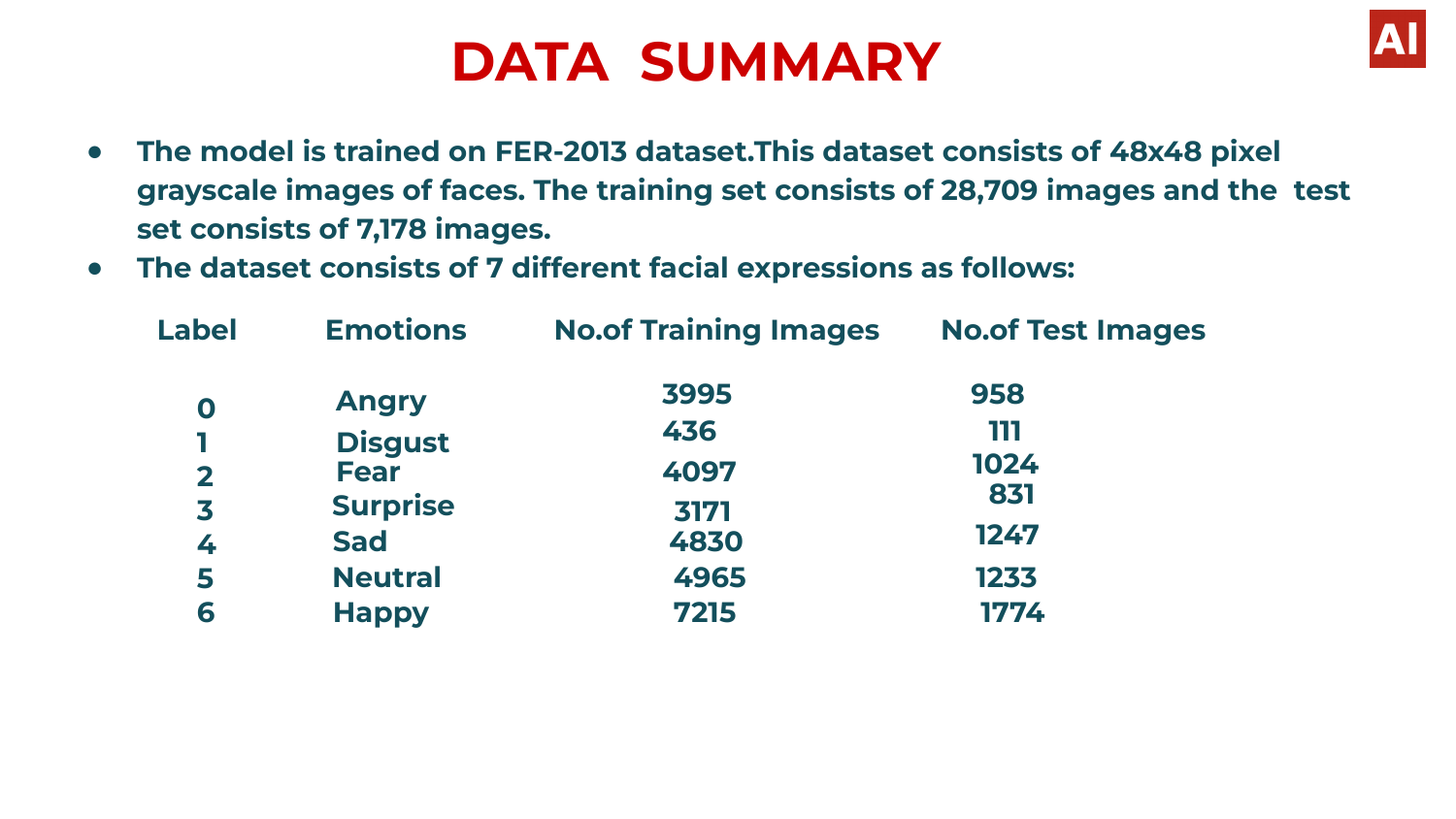

# DATA  SUMMARY
The model is trained on FER-2013 dataset.This dataset consists of 48x48 pixel grayscale images of faces. The training set consists of 28,709 images and the  test set consists of 7,178 images.
The dataset consists of 7 different facial expressions as follows:

Label
Emotions
No.of Training Images
No.of Test Images
3995
958
Angry
   0
   1
   2
   3
   4
   5
   6
436
111
Disgust
1024
Fear
4097
831
Surprise
3171
1247
Sad
4830
Neutral
4965
1233
Happy
7215
1774